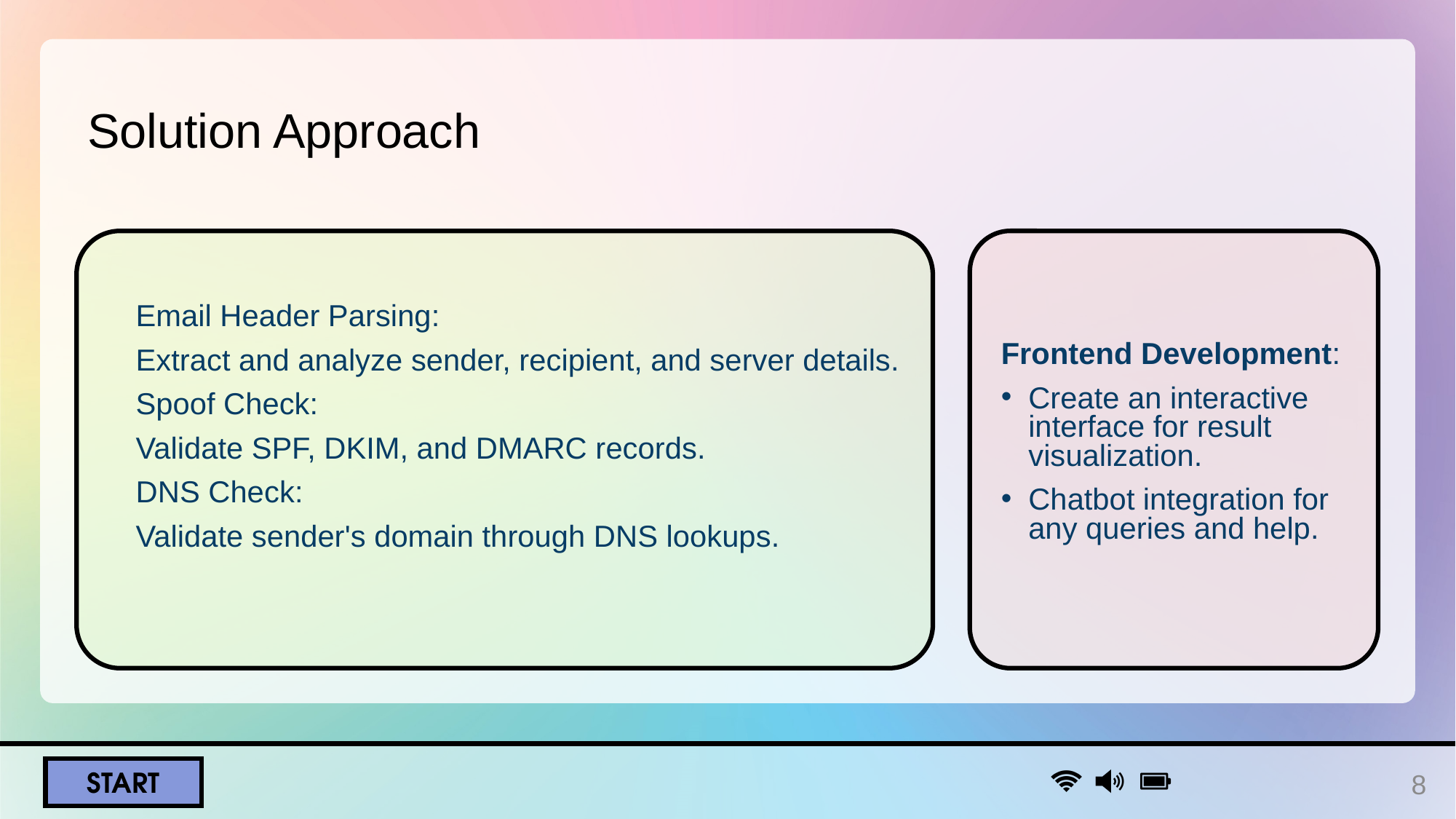

# Solution Approach
Email Header Parsing:
Extract and analyze sender, recipient, and server details.
Spoof Check:
Validate SPF, DKIM, and DMARC records.
DNS Check:
Validate sender's domain through DNS lookups.

Frontend Development:
Create an interactive interface for result visualization.
Chatbot integration for any queries and help.

8